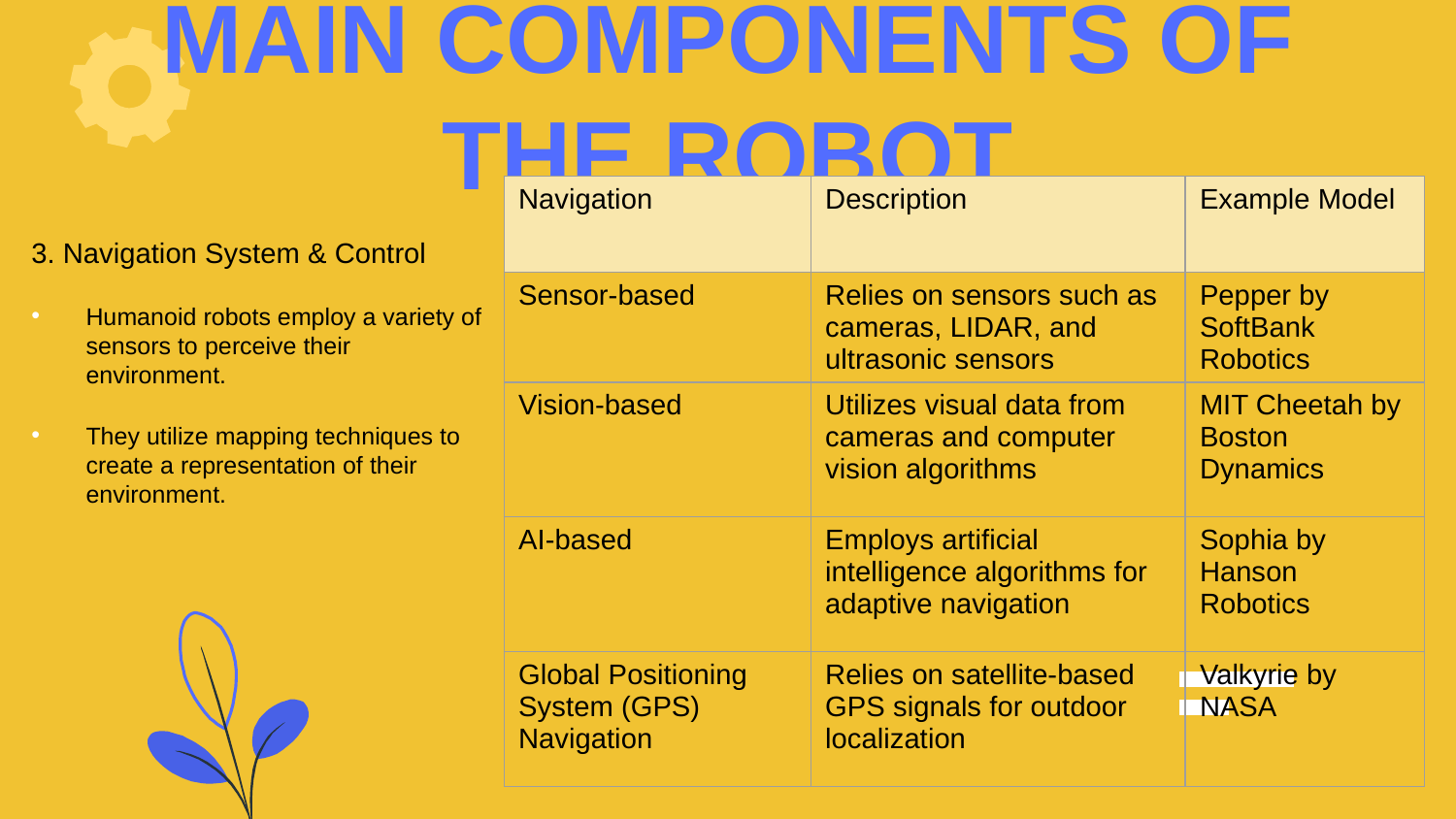

# MAIN COMPONENTS OF THE ROBOT
| Navigation | Description | Example Model |
| --- | --- | --- |
| Sensor-based | Relies on sensors such as cameras, LIDAR, and ultrasonic sensors | Pepper by SoftBank Robotics |
| Vision-based | Utilizes visual data from cameras and computer vision algorithms | MIT Cheetah by Boston Dynamics |
| AI-based | Employs artificial intelligence algorithms for adaptive navigation | Sophia by Hanson Robotics |
| Global Positioning System (GPS) Navigation | Relies on satellite-based GPS signals for outdoor localization | Valkyrie by NASA |
3. Navigation System & Control
Humanoid robots employ a variety of sensors to perceive their environment.
They utilize mapping techniques to create a representation of their environment.